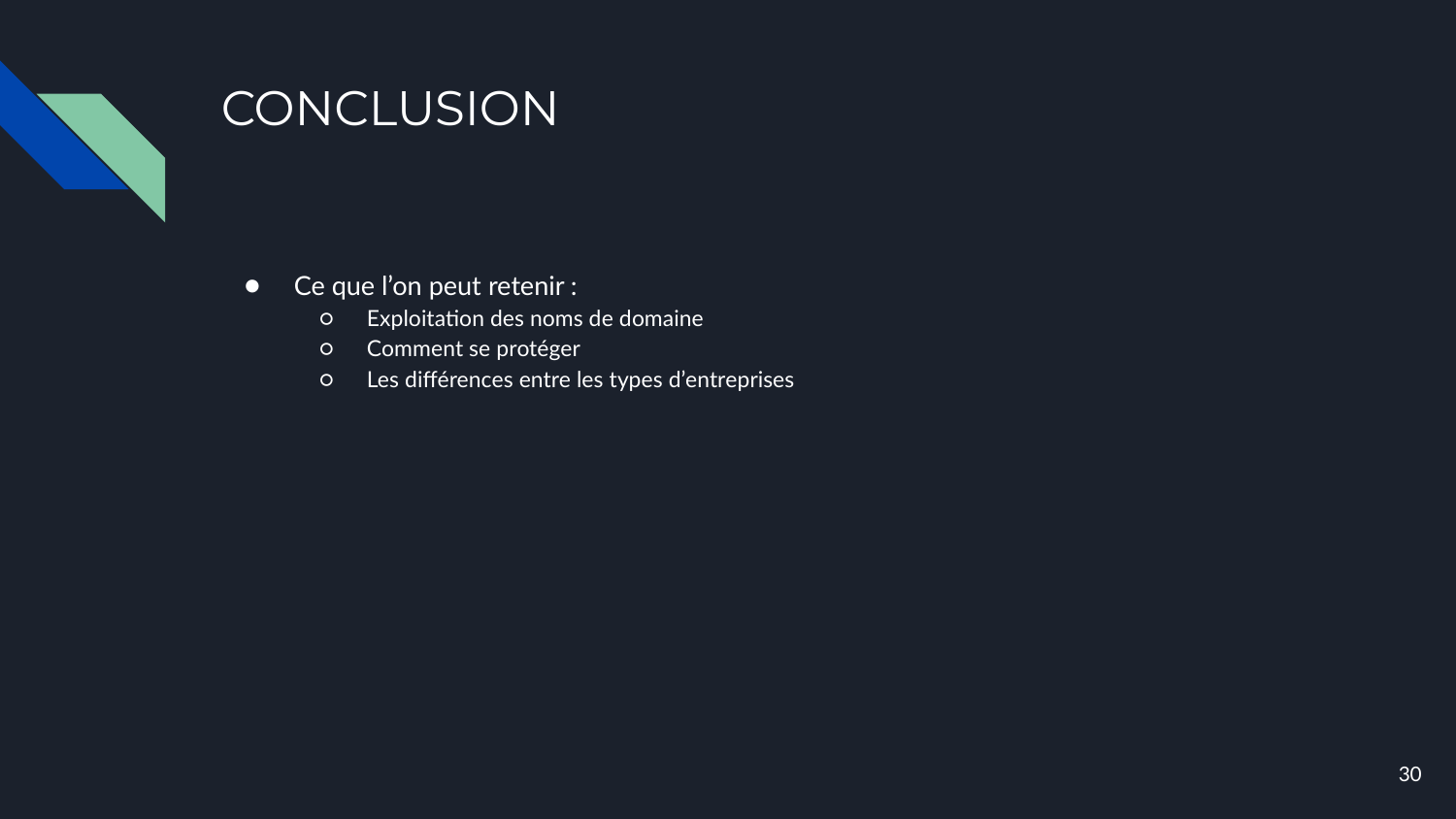

# CONCLUSION
Ce que l’on peut retenir :
Exploitation des noms de domaine
Comment se protéger
Les différences entre les types d’entreprises
30